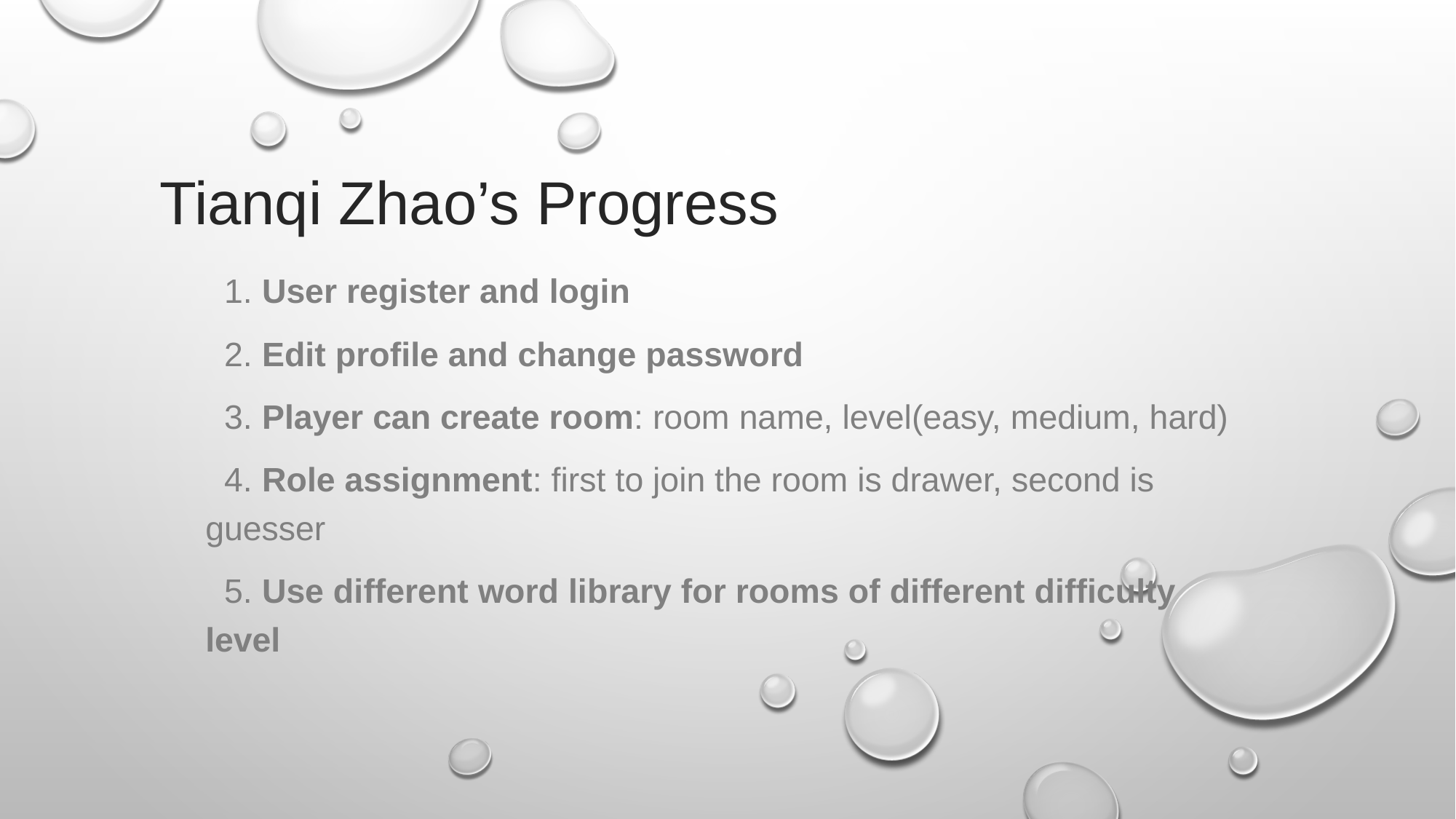

# Tianqi Zhao’s Progress
  1. User register and login
  2. Edit profile and change password
  3. Player can create room: room name, level(easy, medium, hard)
  4. Role assignment: first to join the room is drawer, second is guesser
  5. Use different word library for rooms of different difficulty level